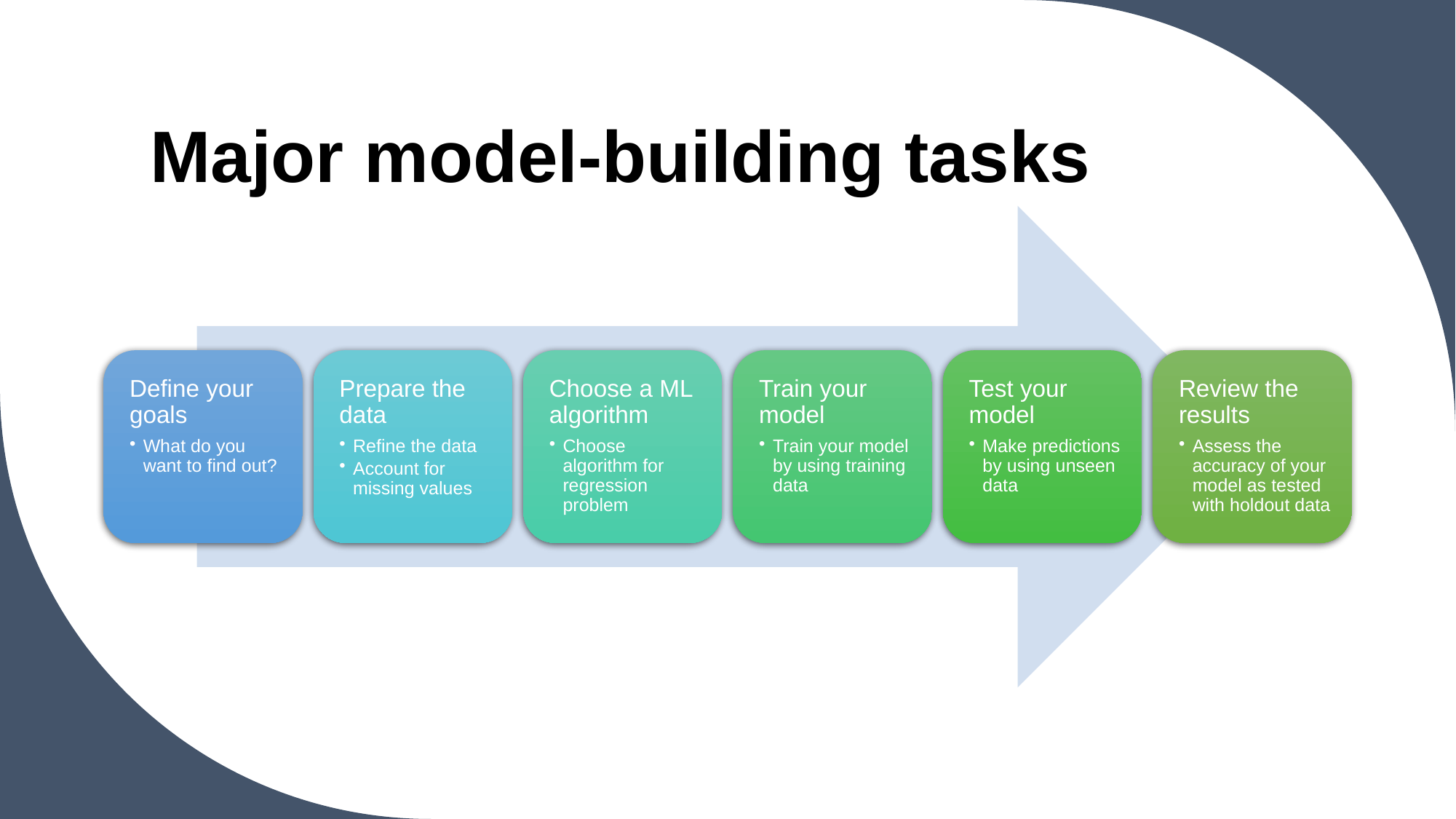

# Major model-building tasks
Define your goals
What do you want to find out?
Prepare the data
Refine the data
Account for missing values
Choose a ML algorithm
Choose algorithm for regression problem
Train your model
Train your model by using training data
Test your model
Make predictions by using unseen data
Review the results
Assess the accuracy of your model as tested with holdout data